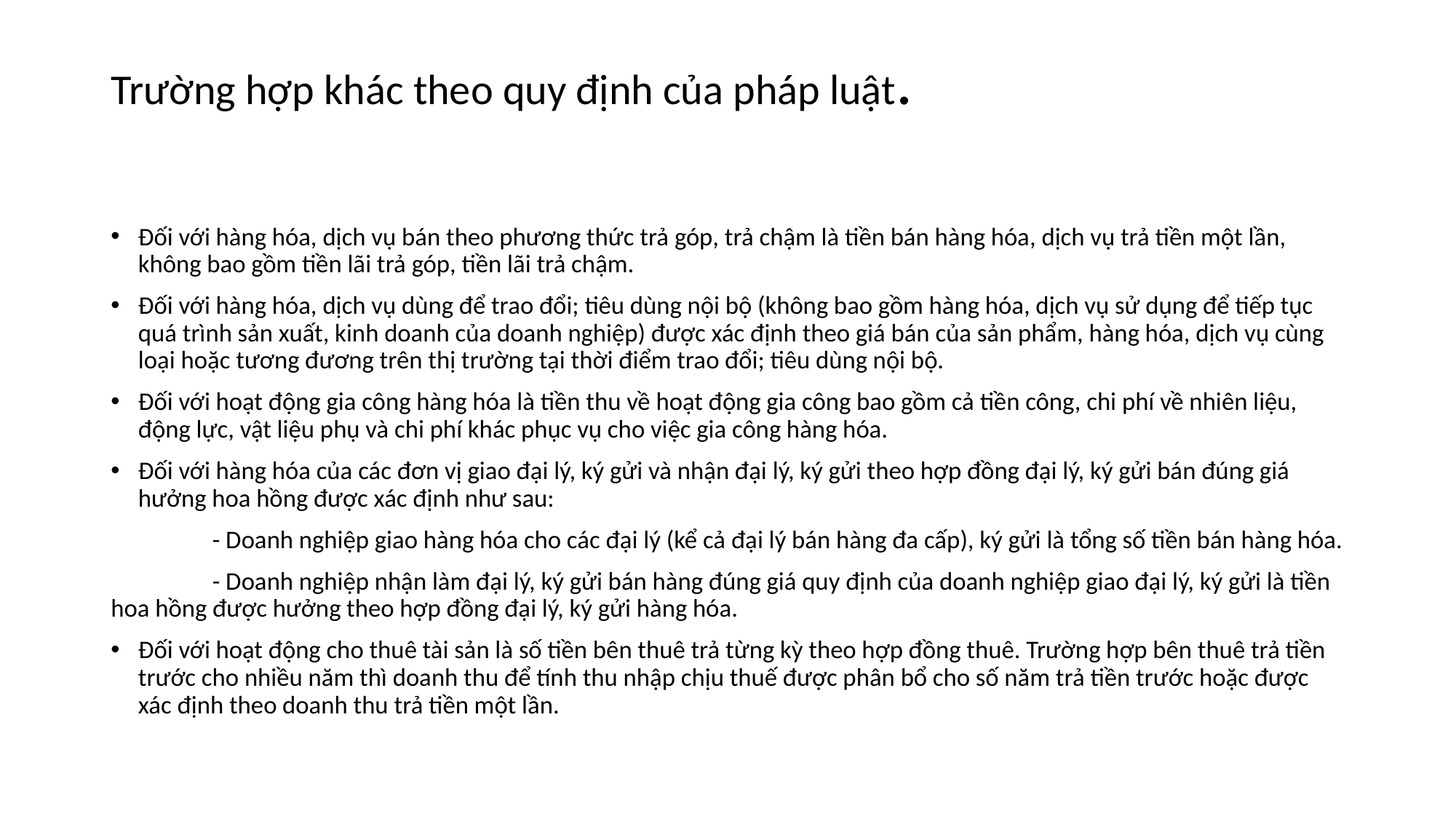

# Trường hợp khác theo quy định của pháp luật.
Đối với hàng hóa, dịch vụ bán theo phương thức trả góp, trả chậm là tiền bán hàng hóa, dịch vụ trả tiền một lần, không bao gồm tiền lãi trả góp, tiền lãi trả chậm.
Đối với hàng hóa, dịch vụ dùng để trao đổi; tiêu dùng nội bộ (không bao gồm hàng hóa, dịch vụ sử dụng để tiếp tục quá trình sản xuất, kinh doanh của doanh nghiệp) được xác định theo giá bán của sản phẩm, hàng hóa, dịch vụ cùng loại hoặc tương đương trên thị trường tại thời điểm trao đổi; tiêu dùng nội bộ.
Đối với hoạt động gia công hàng hóa là tiền thu về hoạt động gia công bao gồm cả tiền công, chi phí về nhiên liệu, động lực, vật liệu phụ và chi phí khác phục vụ cho việc gia công hàng hóa.
Đối với hàng hóa của các đơn vị giao đại lý, ký gửi và nhận đại lý, ký gửi theo hợp đồng đại lý, ký gửi bán đúng giá hưởng hoa hồng được xác định như sau:
	- Doanh nghiệp giao hàng hóa cho các đại lý (kể cả đại lý bán hàng đa cấp), ký gửi là tổng số tiền bán hàng hóa.
	- Doanh nghiệp nhận làm đại lý, ký gửi bán hàng đúng giá quy định của doanh nghiệp giao đại lý, ký gửi là tiền hoa hồng được hưởng theo hợp đồng đại lý, ký gửi hàng hóa.
Đối với hoạt động cho thuê tài sản là số tiền bên thuê trả từng kỳ theo hợp đồng thuê. Trường hợp bên thuê trả tiền trước cho nhiều năm thì doanh thu để tính thu nhập chịu thuế được phân bổ cho số năm trả tiền trước hoặc được xác định theo doanh thu trả tiền một lần.